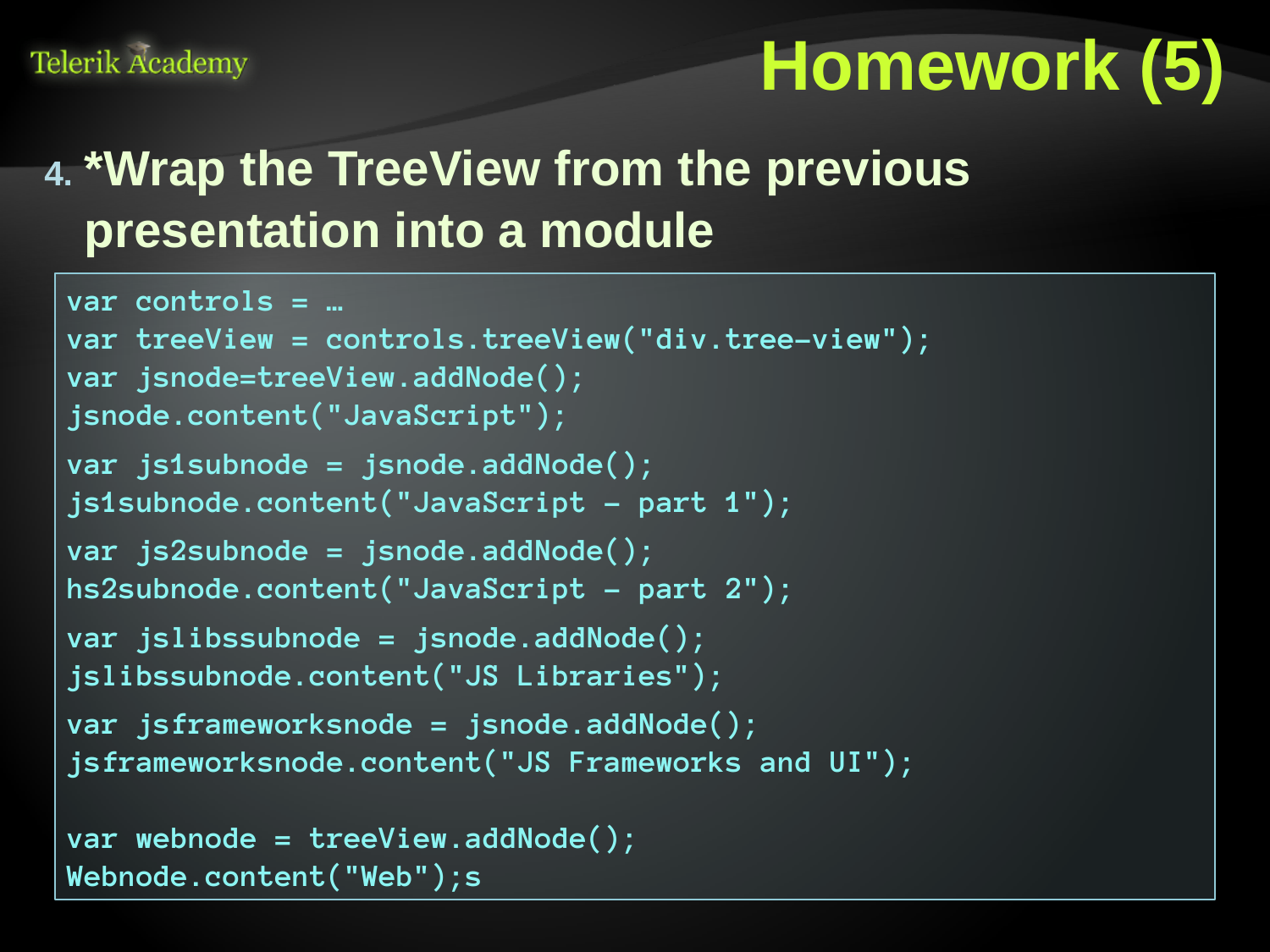

# Homework (5)
*Wrap the TreeView from the previous presentation into a module
var controls = …
var treeView = controls.treeView("div.tree-view");
var jsnode=treeView.addNode();
jsnode.content("JavaScript");
var js1subnode = jsnode.addNode();
js1subnode.content("JavaScript - part 1");
var js2subnode = jsnode.addNode();
hs2subnode.content("JavaScript - part 2");
var jslibssubnode = jsnode.addNode();
jslibssubnode.content("JS Libraries");
var jsframeworksnode = jsnode.addNode();
jsframeworksnode.content("JS Frameworks and UI");

var webnode = treeView.addNode();
Webnode.content("Web");s